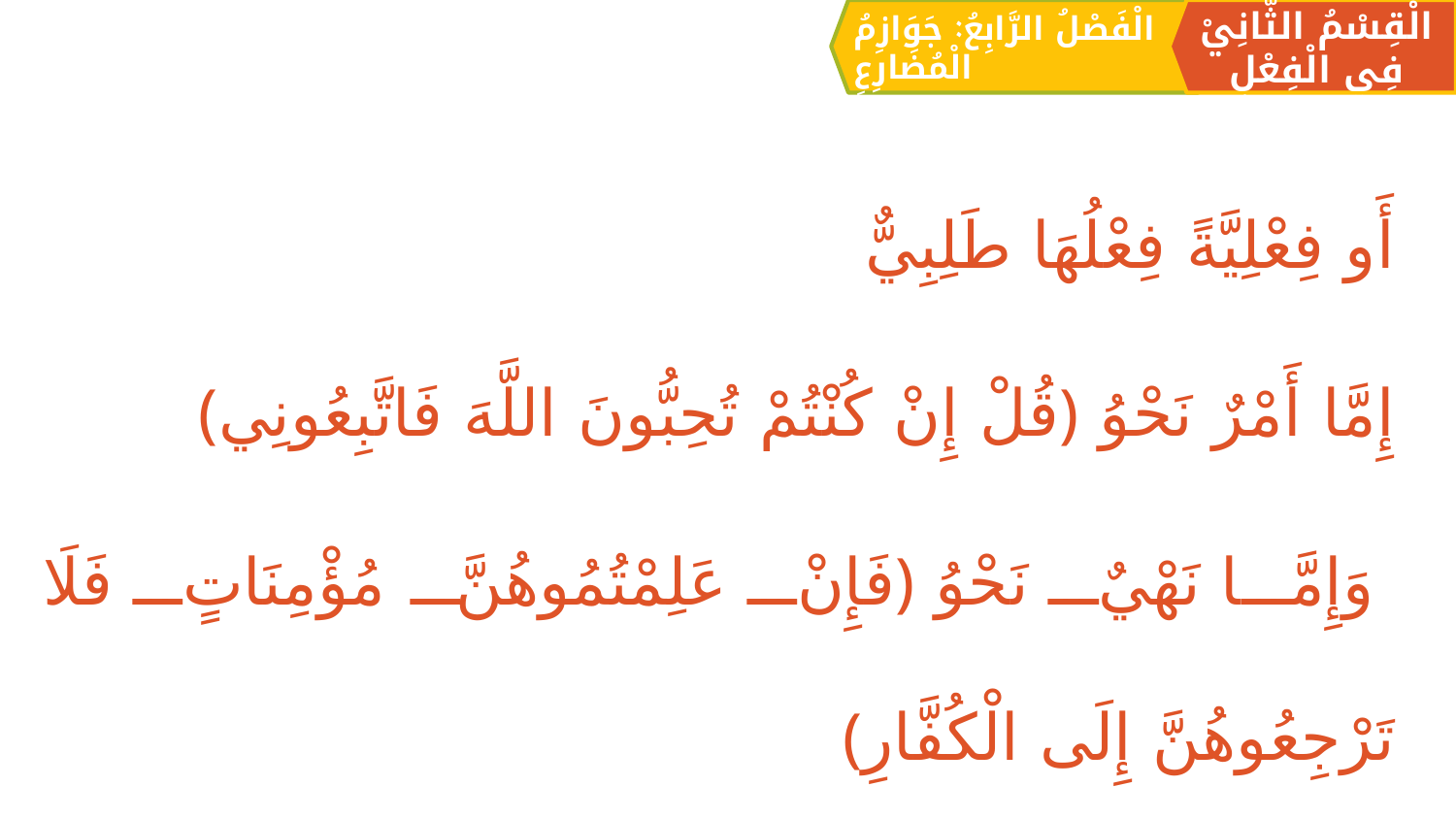

الْقِسْمُ الثَّانِيْ فِي الْفِعْلِ
الْفَصْلُ الرَّابِعُ: جَوَازِمُ الْمُضَارِعِ
أَو فِعْلِيَّةً فِعْلُهَا طَلِبِيٌّ
	إِمَّا أَمْرٌ نَحْوُ ﴿قُلْ إِنْ كُنْتُمْ تُحِبُّونَ اللَّهَ فَاتَّبِعُونِي﴾
	 وَإِمَّا نَهْيٌ نَحْوُ ﴿فَإِنْ عَلِمْتُمُوهُنَّ مُؤْمِنَاتٍ فَلَا تَرْجِعُوهُنَّ إِلَى 	الْكُفَّارِ﴾